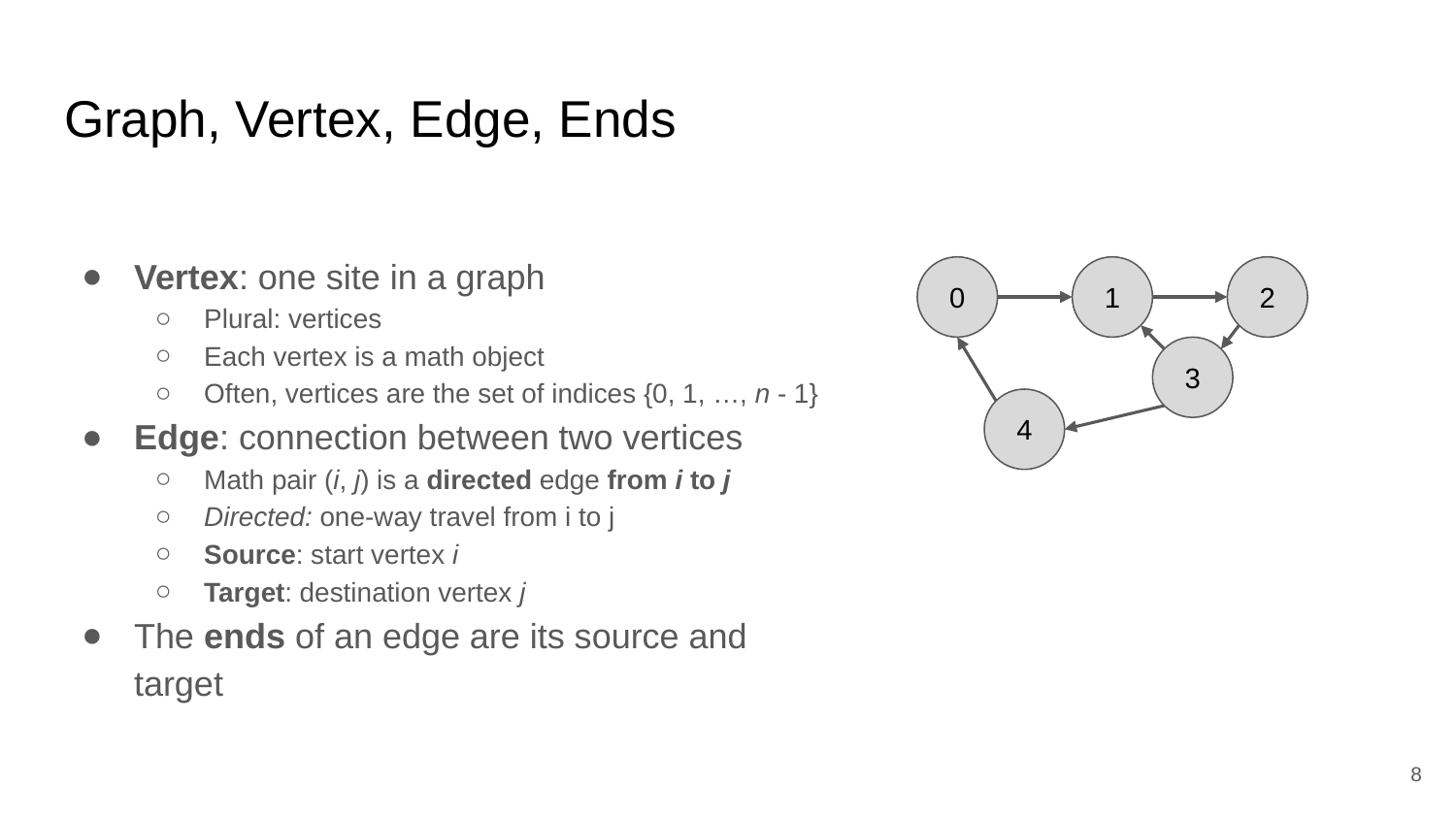

# Graph, Vertex, Edge, Ends
Vertex: one site in a graph
Plural: vertices
Each vertex is a math object
Often, vertices are the set of indices {0, 1, …, n - 1}
Edge: connection between two vertices
Math pair (i, j) is a directed edge from i to j
Directed: one-way travel from i to j
Source: start vertex i
Target: destination vertex j
The ends of an edge are its source and target
0
1
2
3
4
8